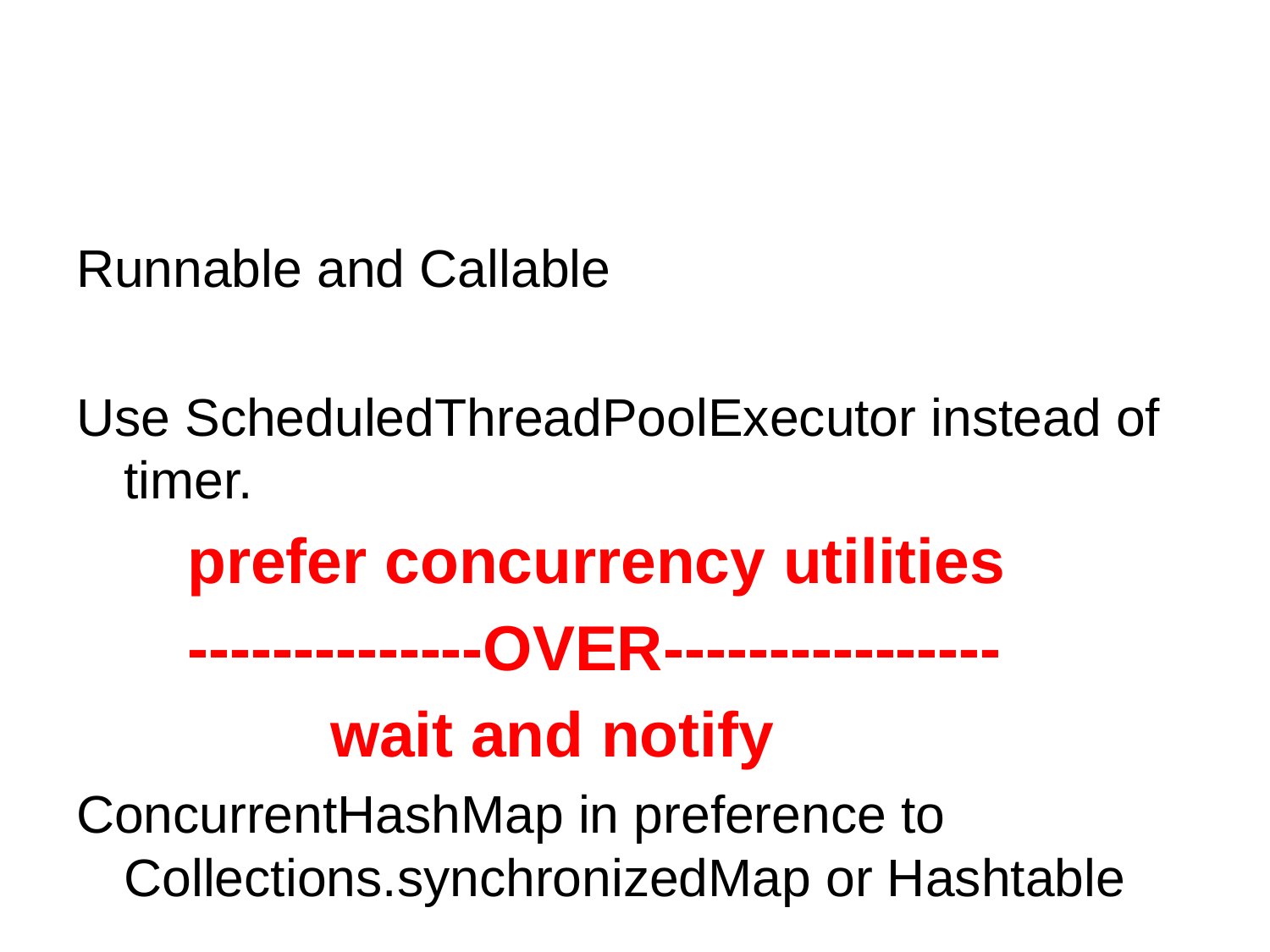

#
Runnable and Callable

Use ScheduledThreadPoolExecutor instead of timer.
prefer concurrency utilities
--------------OVER----------------
wait and notify
ConcurrentHashMap in preference to Collections.synchronizedMap or Hashtable